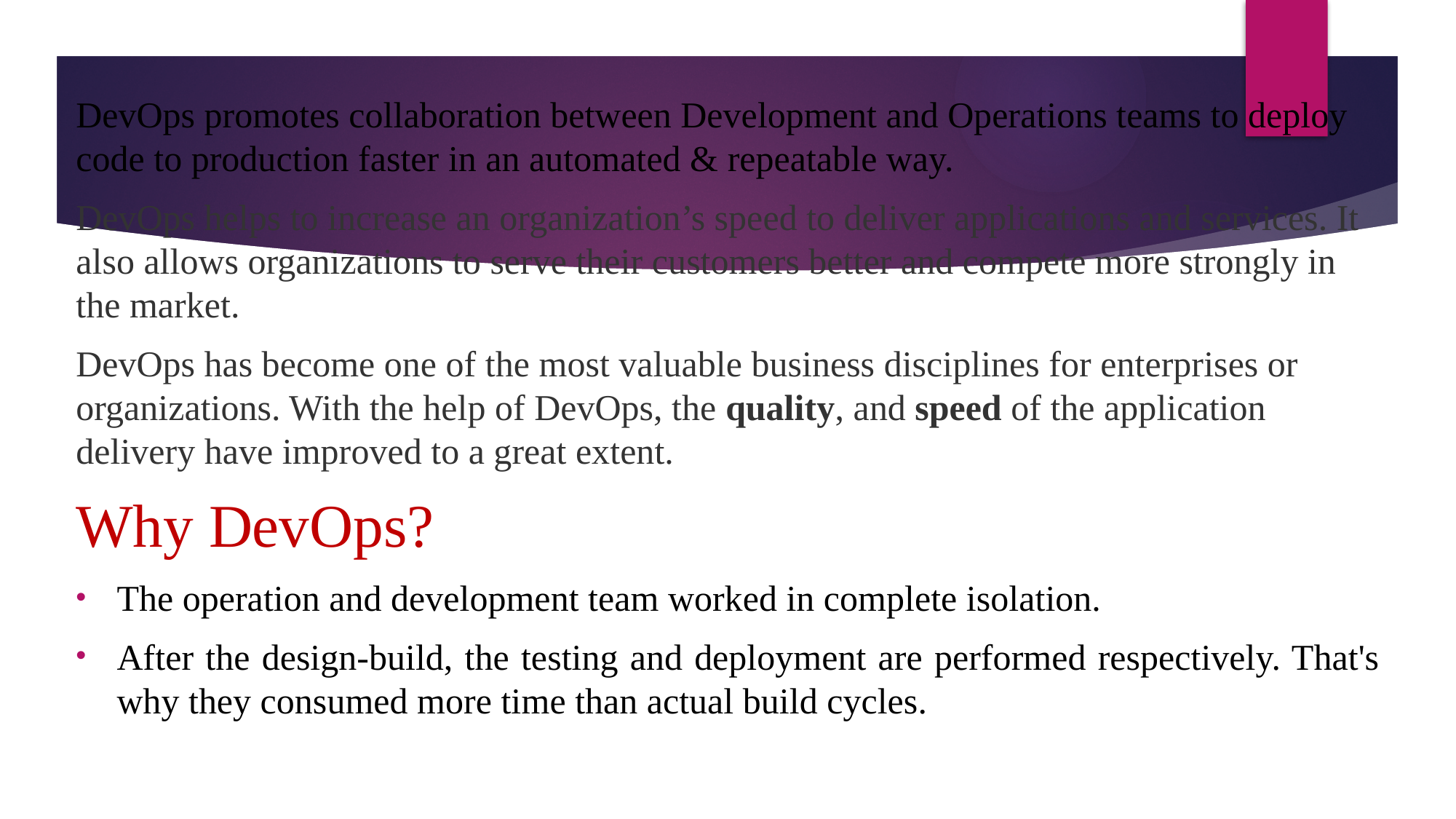

DevOps promotes collaboration between Development and Operations teams to deploy code to production faster in an automated & repeatable way.
DevOps helps to increase an organization’s speed to deliver applications and services. It also allows organizations to serve their customers better and compete more strongly in the market.
DevOps has become one of the most valuable business disciplines for enterprises or organizations. With the help of DevOps, the quality, and speed of the application delivery have improved to a great extent.
Why DevOps?
The operation and development team worked in complete isolation.
After the design-build, the testing and deployment are performed respectively. That's why they consumed more time than actual build cycles.